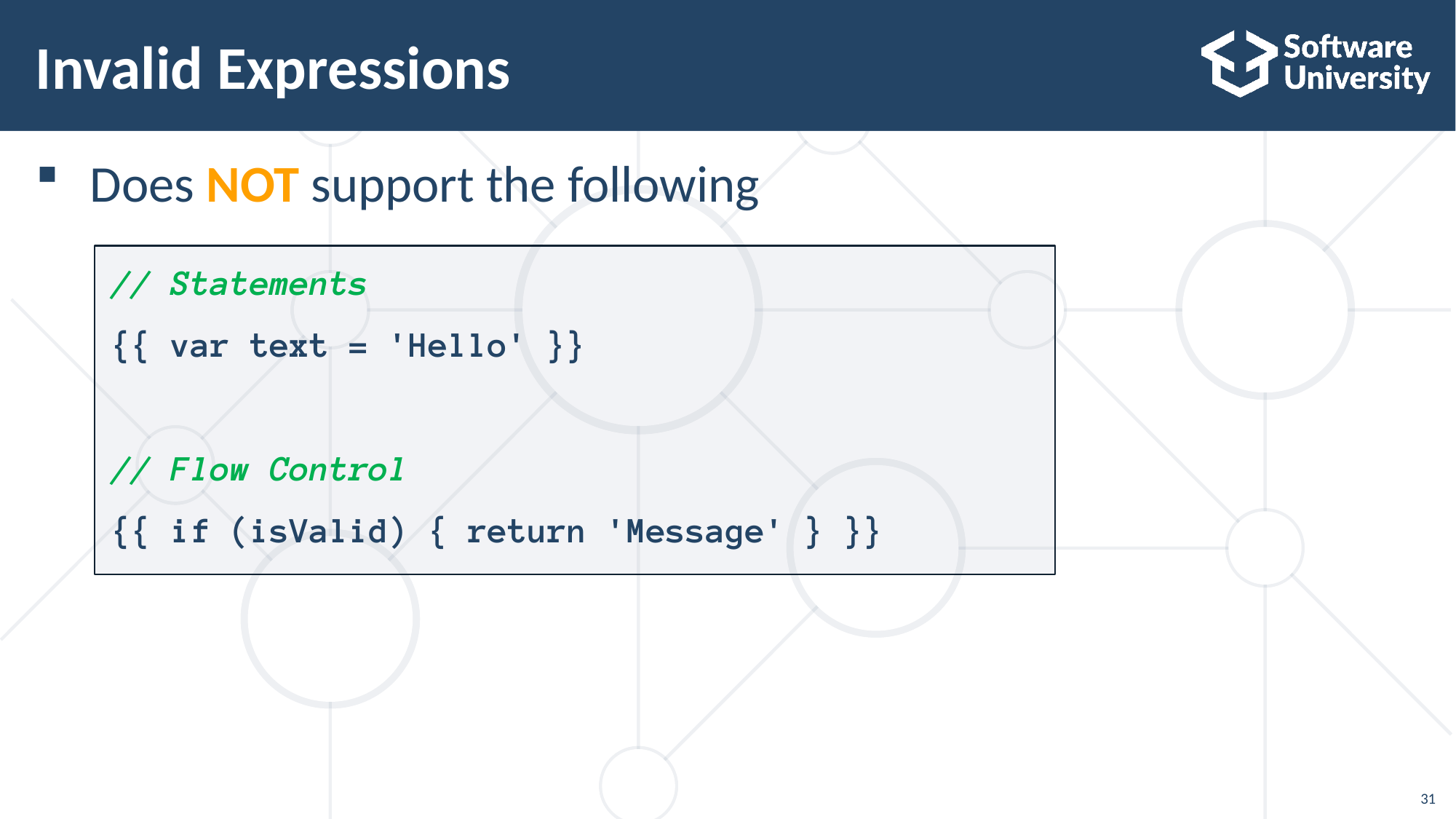

# Invalid Expressions
Does NOT support the following
// Statements
{{ var text = 'Hello' }}

// Flow Control
{{ if (isValid) { return 'Message' } }}
31